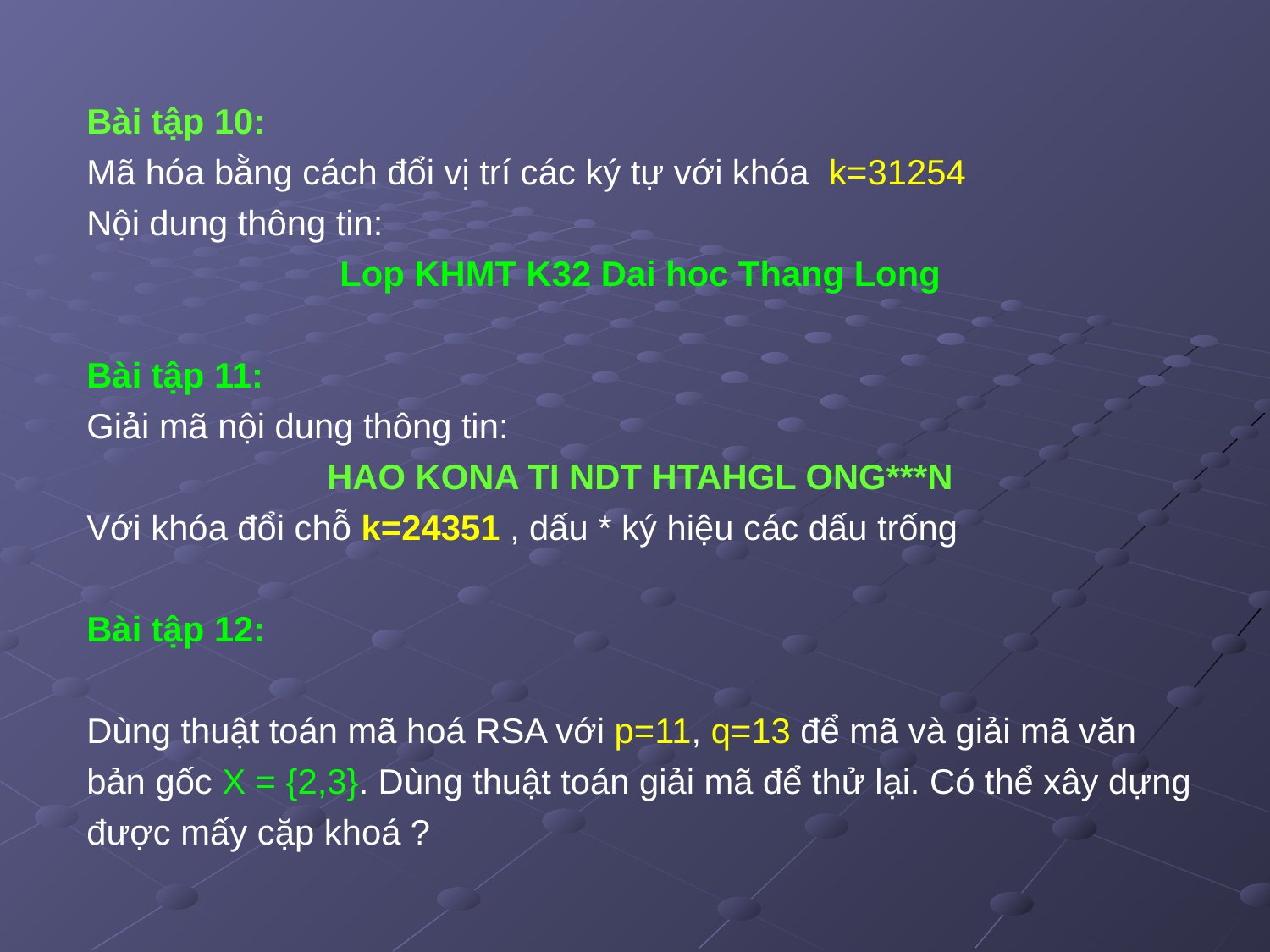

Bài tập 10:
Mã hóa bằng cách đổi vị trí các ký tự với khóa  k=31254
Nội dung thông tin:
Lop KHMT K32 Dai hoc Thang Long

Bài tập 11:
Giải mã nội dung thông tin:
HAO KONA TI NDT HTAHGL ONG***N
Với khóa đổi chỗ k=24351 , dấu * ký hiệu các dấu trống

Bài tập 12:

Dùng thuật toán mã hoá RSA với p=11, q=13 để mã và giải mã văn bản gốc X = {2,3}. Dùng thuật toán giải mã để thử lại. Có thể xây dựng được mấy cặp khoá ?